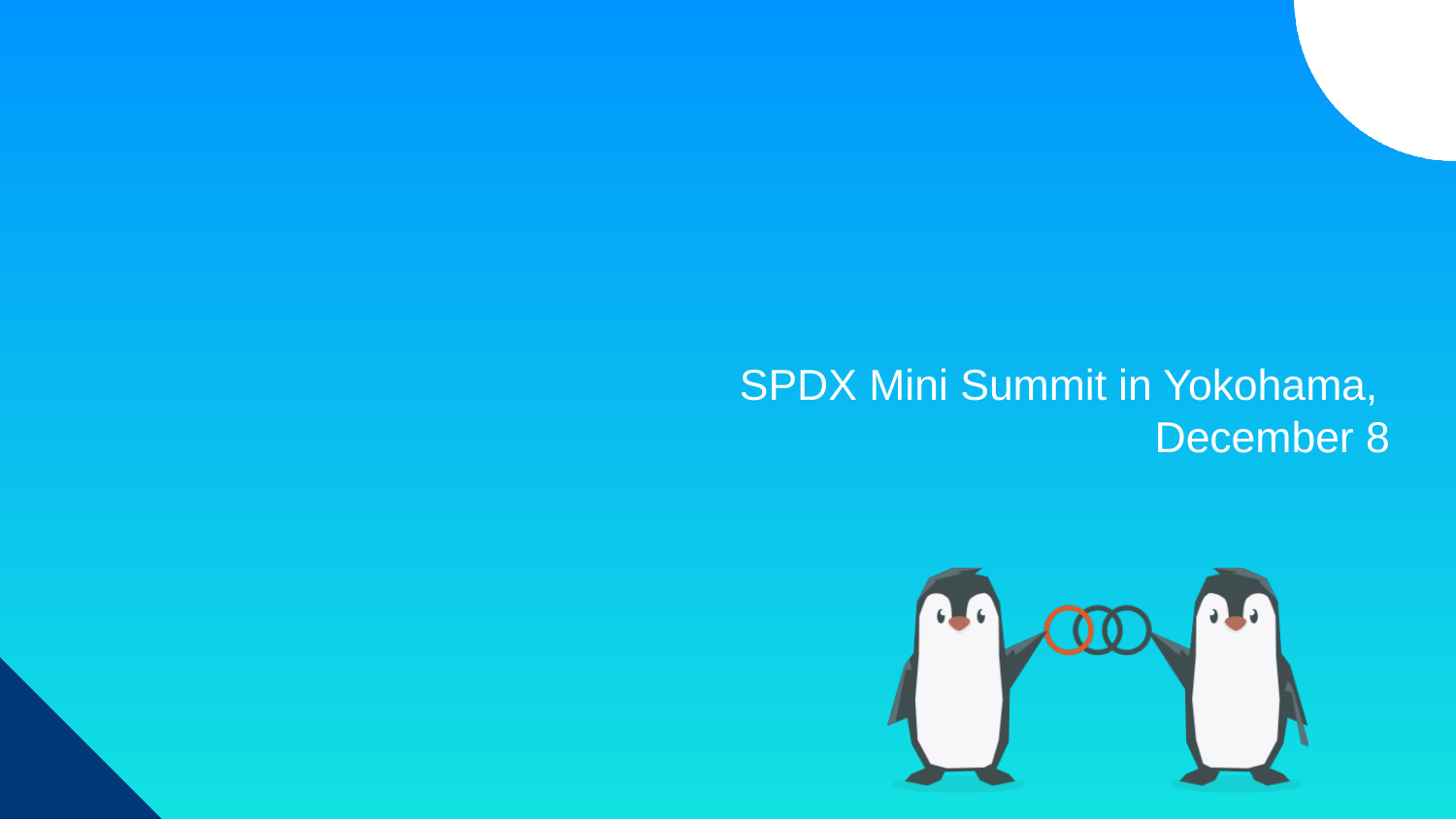

# SPDX Mini Summit in Yokohama, December 8